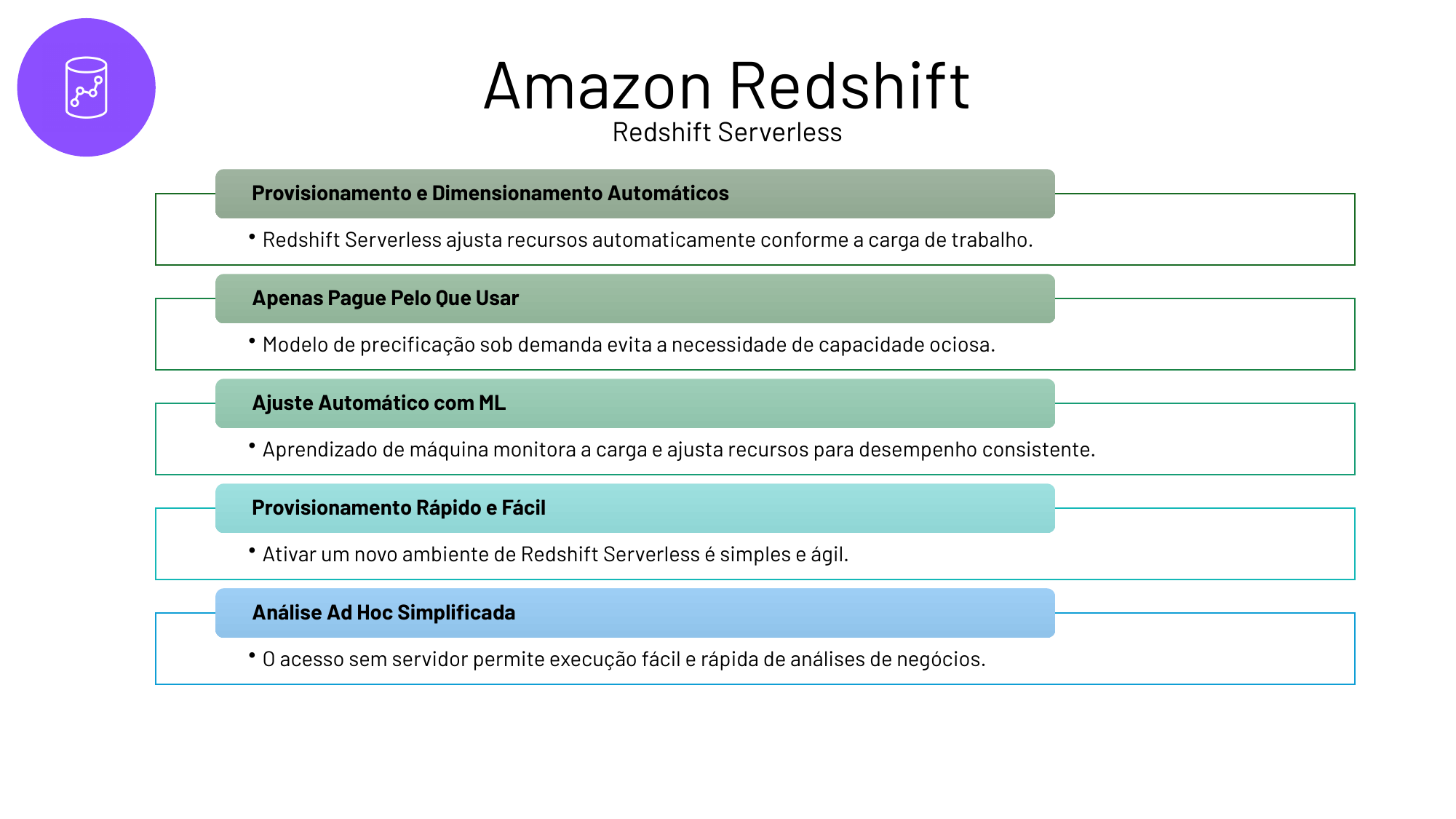

# Amazon Redshift

Redshift Serverless
Redshift Serverless ajusta recursos automaticamente conforme a carga de trabalho.
Provisionamento e Dimensionamento Automáticos
Modelo de precificação sob demanda evita a necessidade de capacidade ociosa.
Apenas Pague Pelo Que Usar
Aprendizado de máquina monitora a carga e ajusta recursos para desempenho consistente.
Ajuste Automático com ML
Ativar um novo ambiente de Redshift Serverless é simples e ágil.
Provisionamento Rápido e Fácil
O acesso sem servidor permite execução fácil e rápida de análises de negócios.
Análise Ad Hoc Simplificada